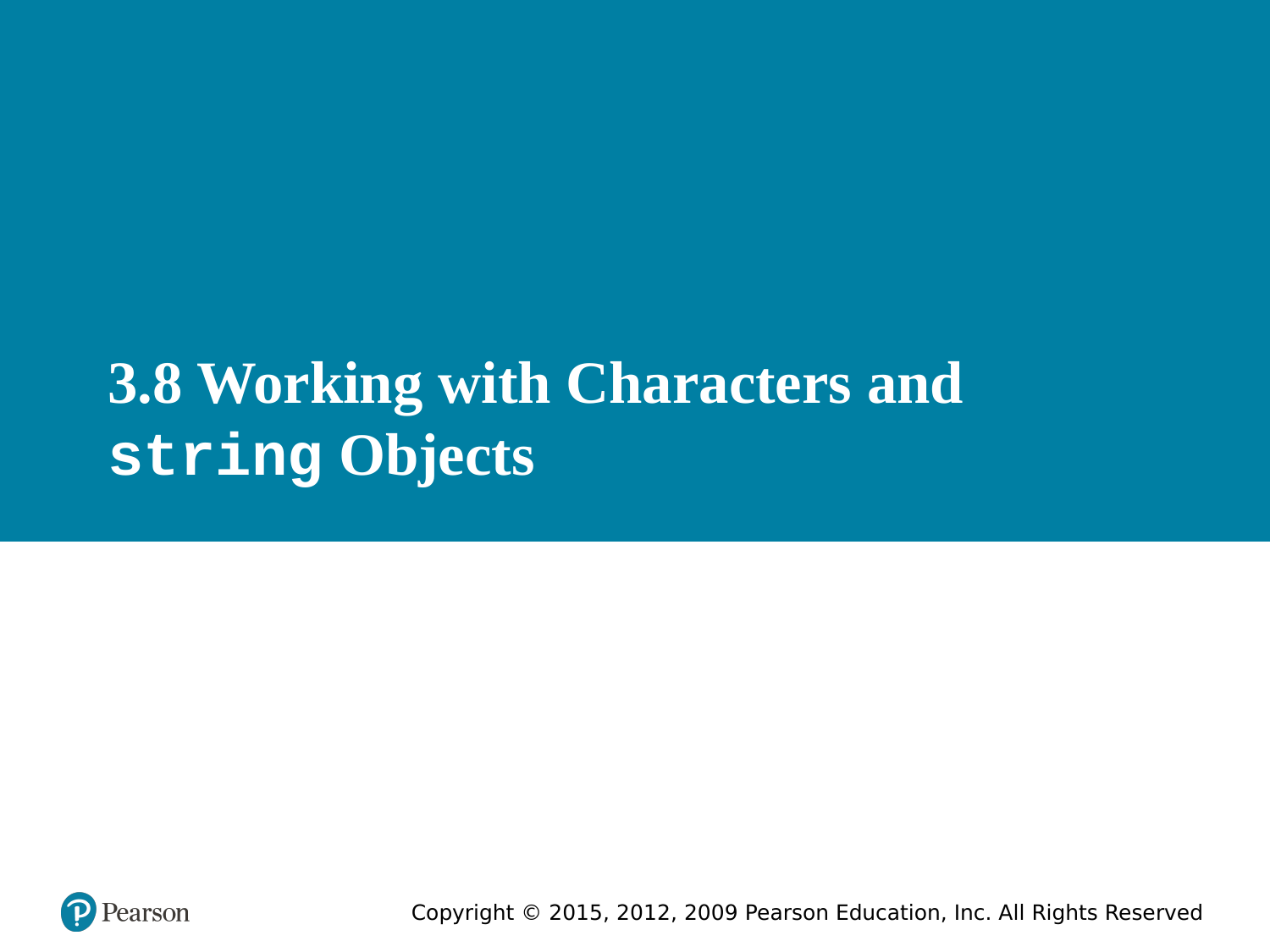

# 3.8 Working with Characters and string Objects